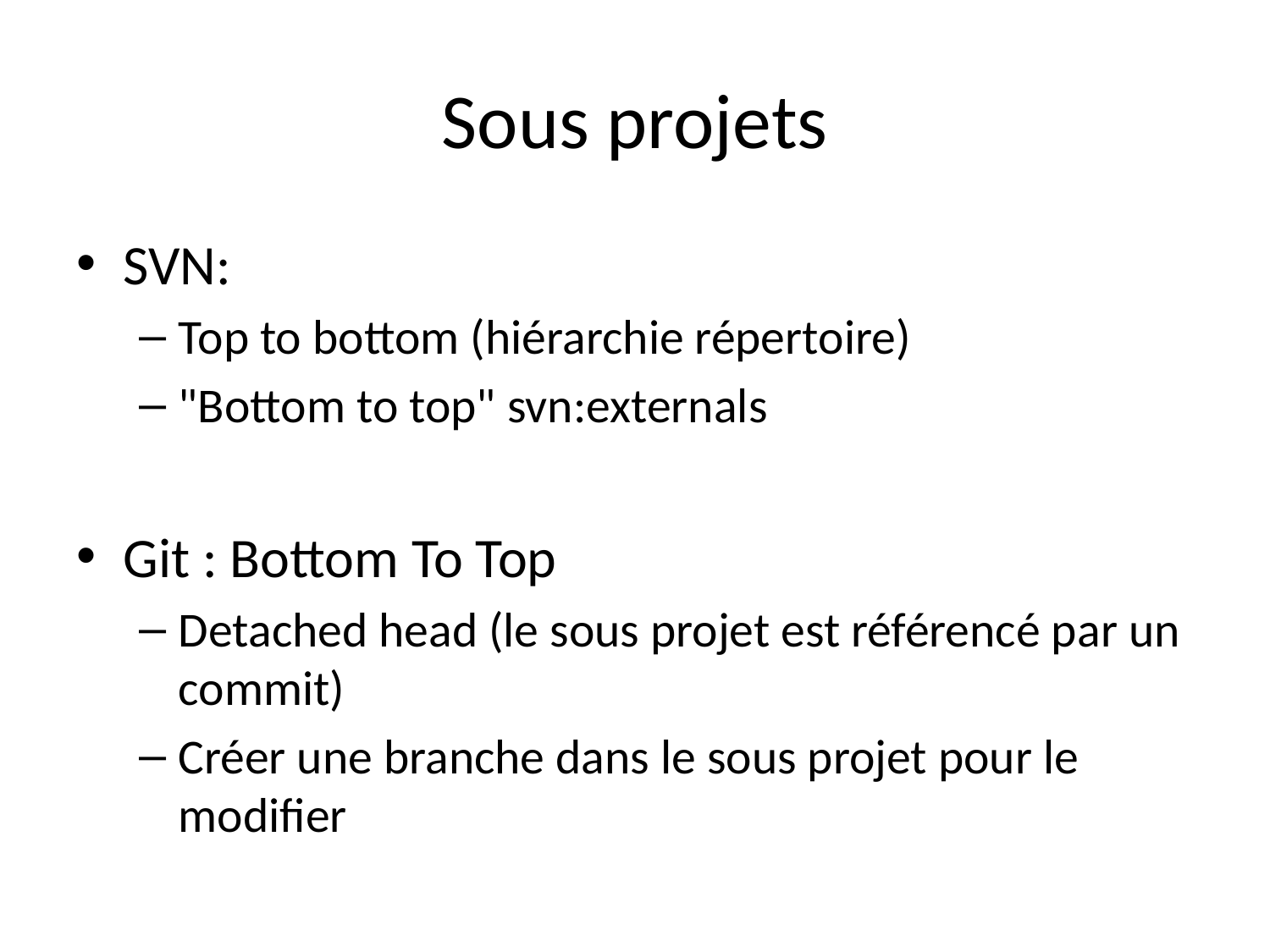

# Sous projets
SVN:
Top to bottom (hiérarchie répertoire)
"Bottom to top" svn:externals

Git : Bottom To Top
Detached head (le sous projet est référencé par un commit)
Créer une branche dans le sous projet pour le modifier